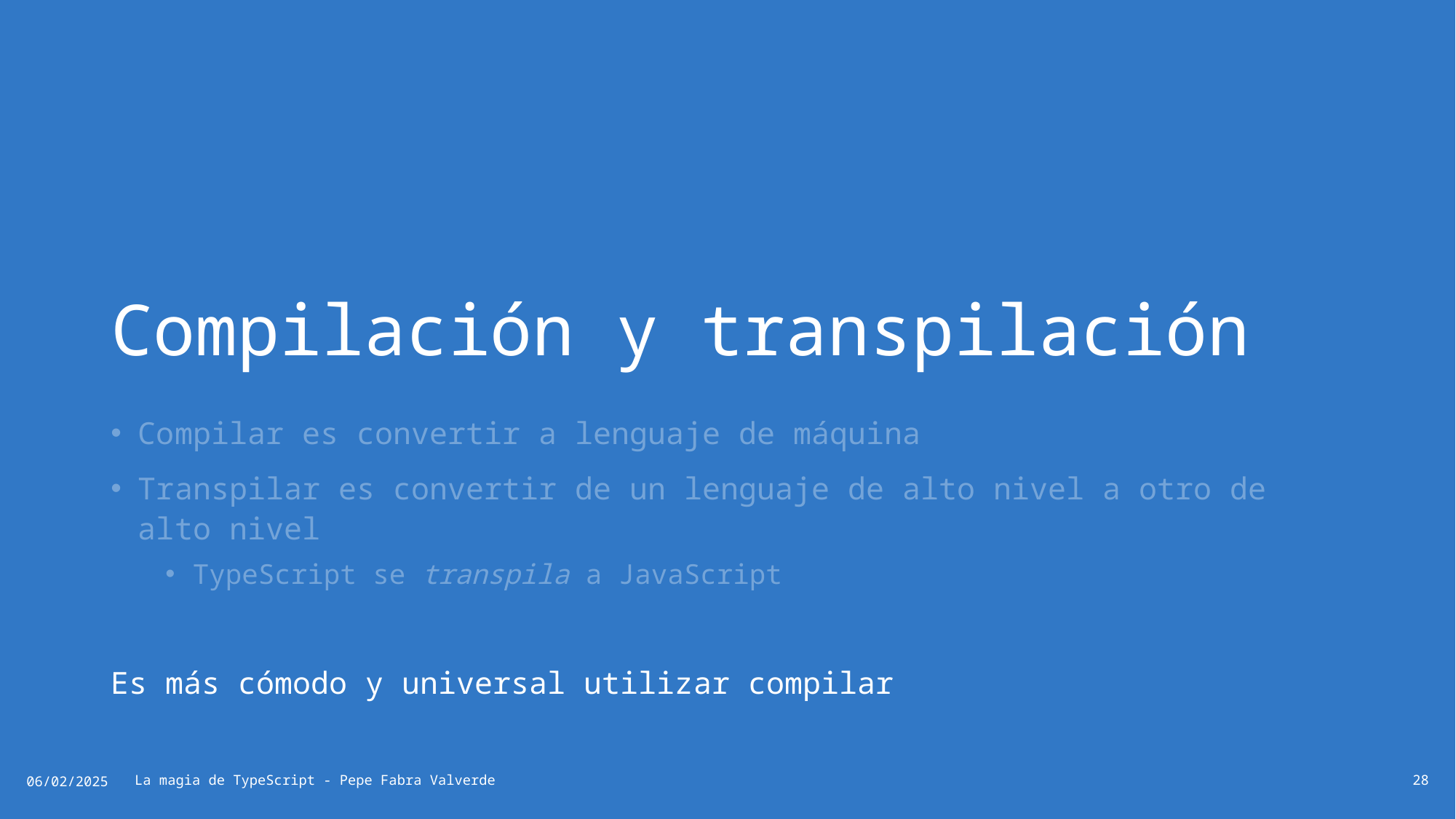

# Compilación y transpilación

Compilar es convertir a lenguaje de máquina
Transpilar es convertir de un lenguaje de alto nivel a otro de alto nivel
TypeScript se transpila a JavaScript

Es más cómodo y universal utilizar compilar
06/02/2025
La magia de TypeScript - Pepe Fabra Valverde
28